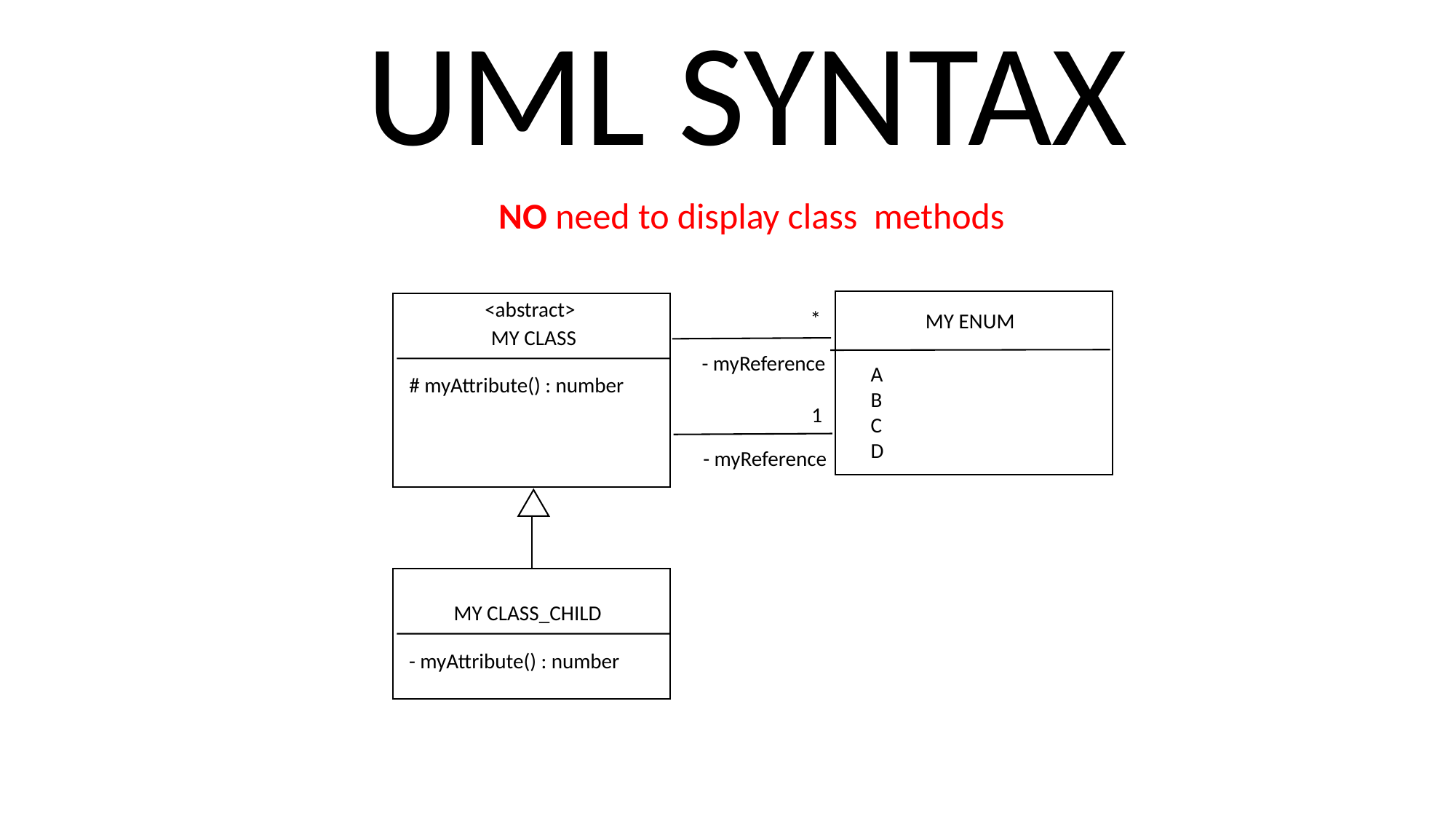

UML SYNTAX
NO need to display class  methods
<abstract>

*
MY ENUM
MY CLASS
- myReference
A
B
C
D
# myAttribute() : number
1
- myReference

MY CLASS_CHILD
- myAttribute() : number